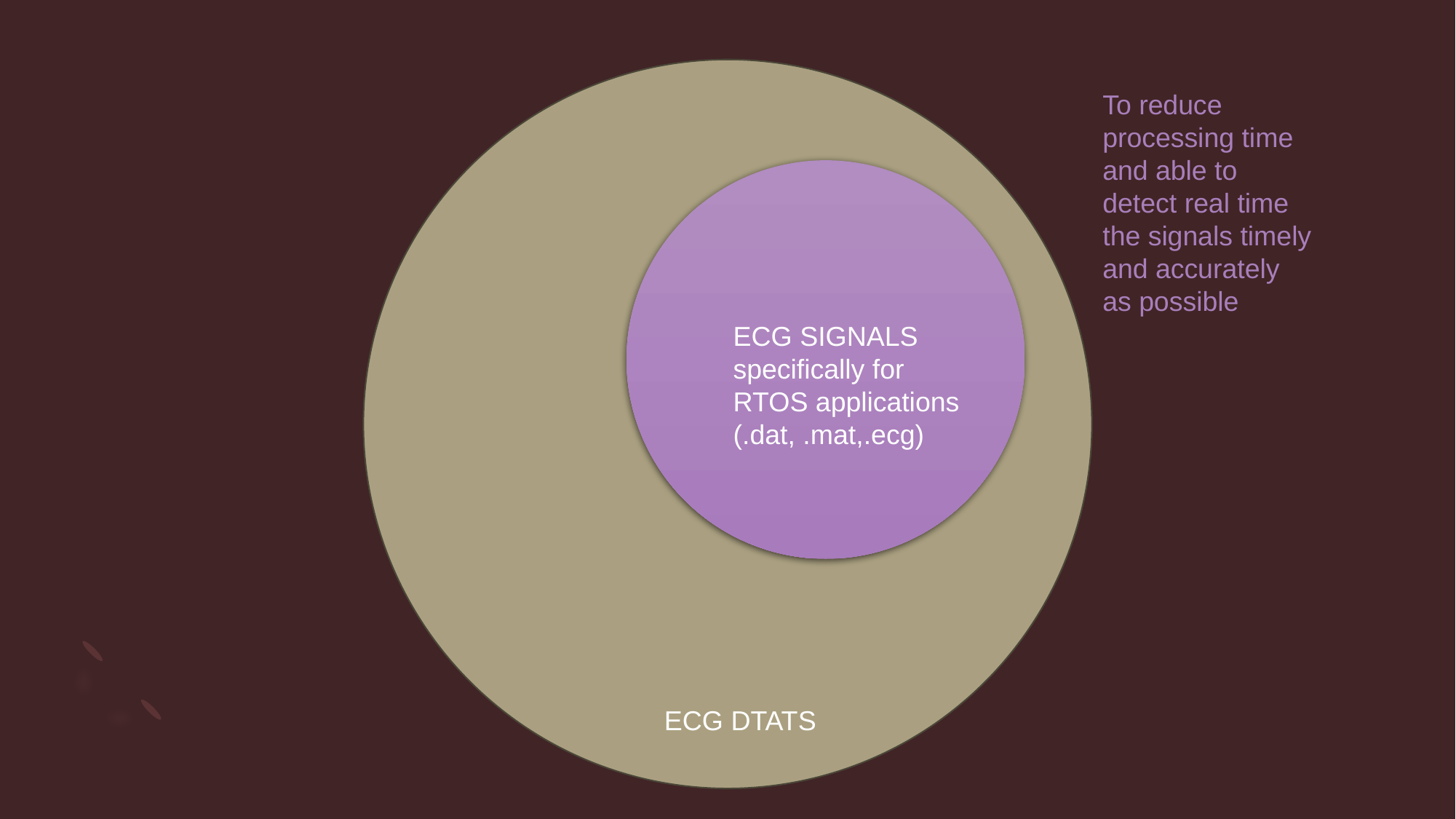

To reduce processing time and able to detect real time the signals timely and accurately as possible

ECG SIGNALS specifically for RTOS applications (.dat, .mat,.ecg)
ECG DTATS